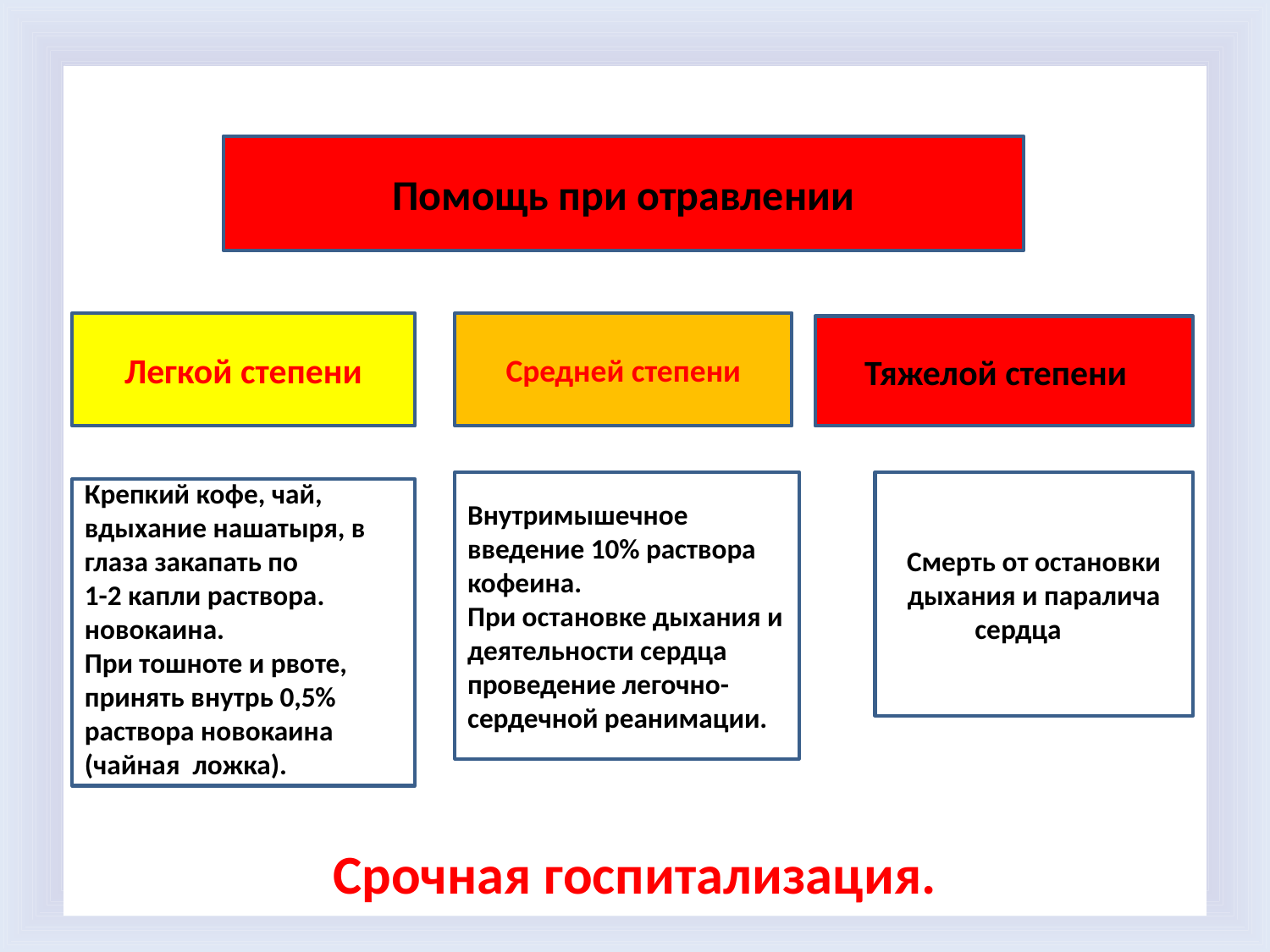

Срочная госпитализация.

Помощь при отравлении
Легкой степени
Средней степени
Тяжелой степени
Внутримышечное введение 10% раствора кофеина.
При остановке дыхания и деятельности сердца проведение легочно-сердечной реанимации.
Смерть от остановки дыхания и паралича сердца

Крепкий кофе, чай, вдыхание нашатыря, в глаза закапать по
1-2 капли раствора. новокаина.
При тошноте и рвоте, принять внутрь 0,5%  раствора новокаина (чайная  ложка).раствора новокаина чайными ложками.